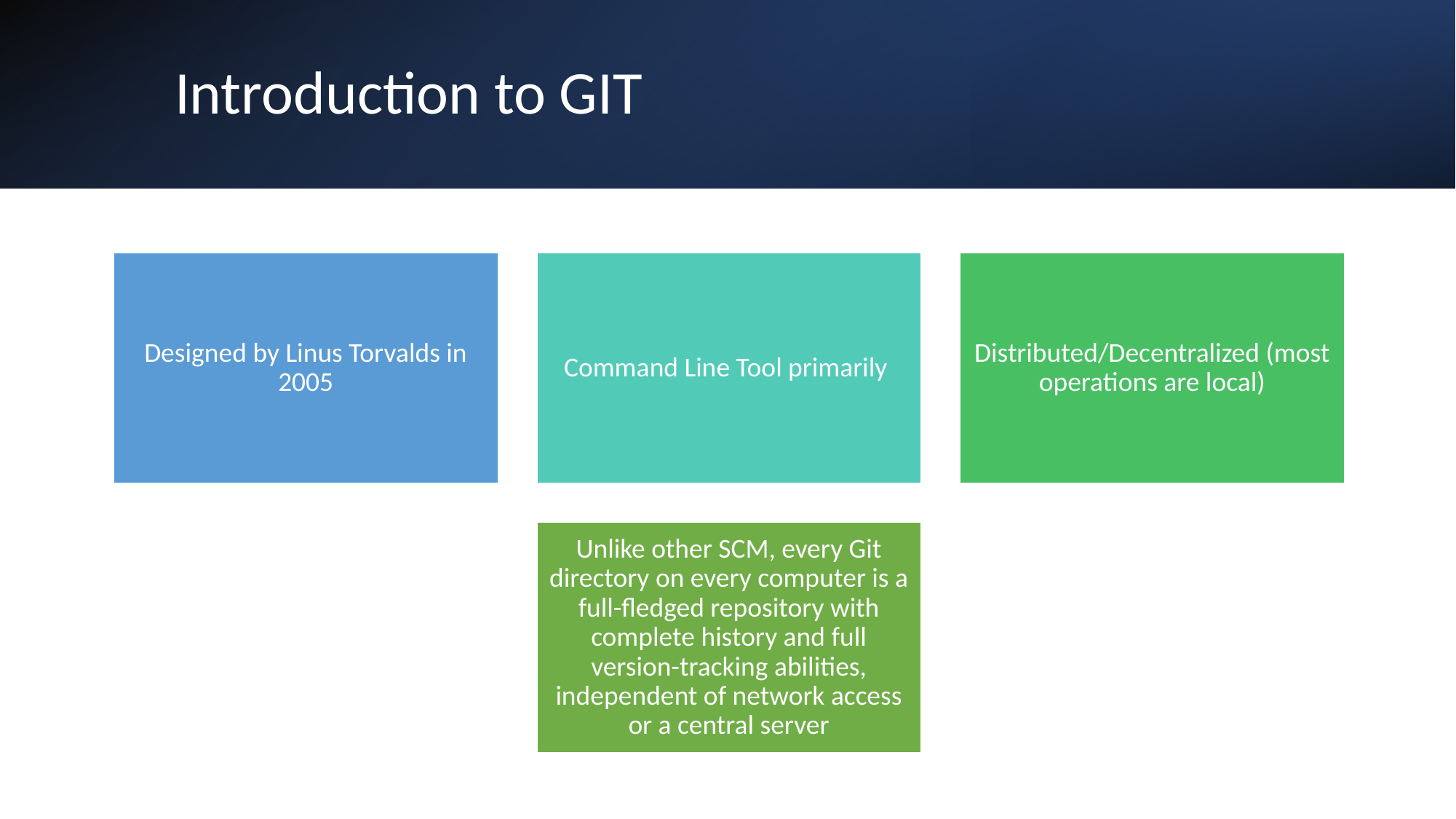

# Introduction to GIT
Designed by Linus Torvalds in 2005
Command Line Tool primarily
Distributed/Decentralized (most operations are local)
Unlike other SCM, every Git directory on every computer is a full-fledged repository with complete history and full version-tracking abilities, independent of network access or a central server